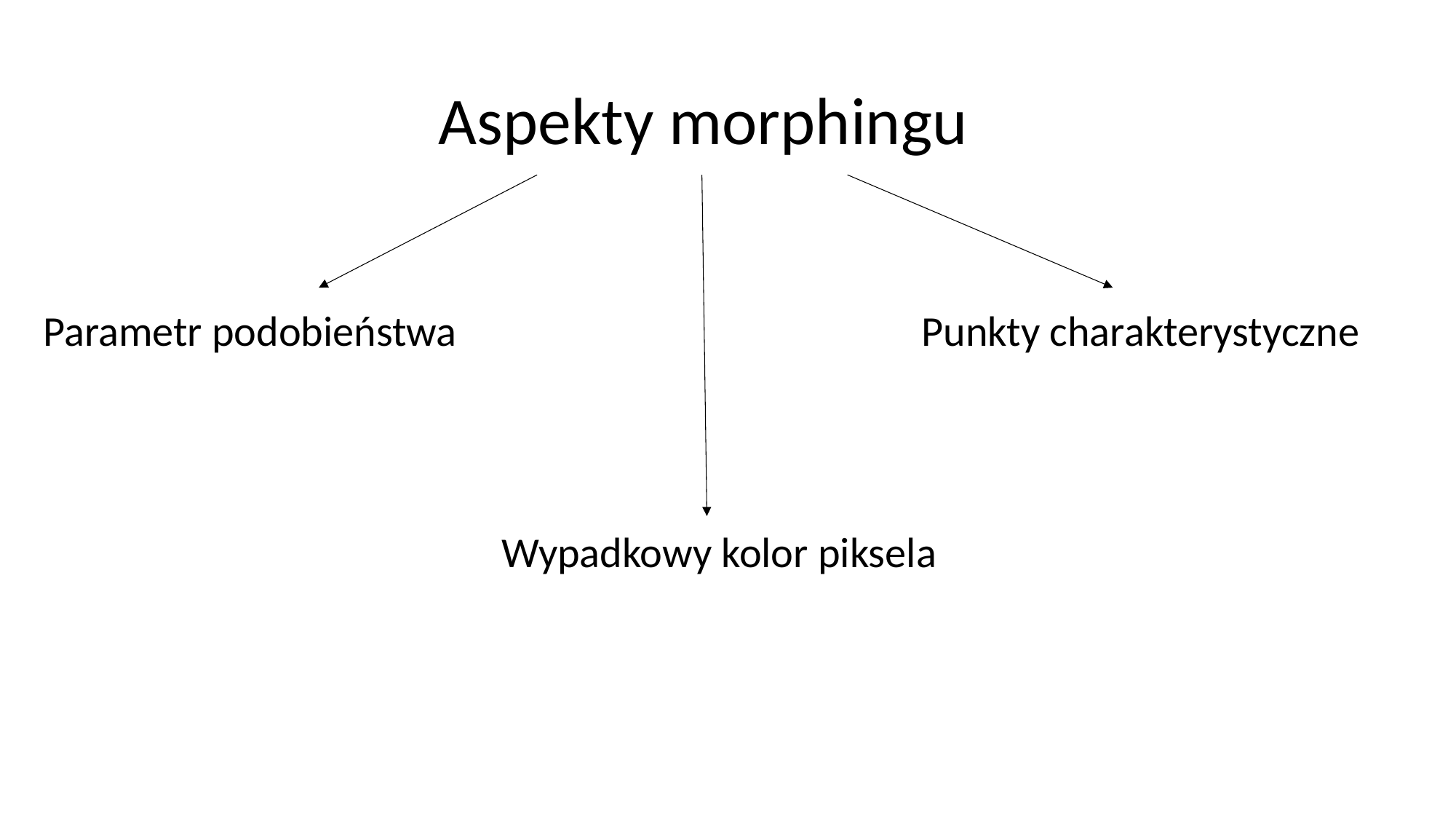

# Aspekty morphingu
Parametr podobieństwa
Punkty charakterystyczne
Wypadkowy kolor piksela